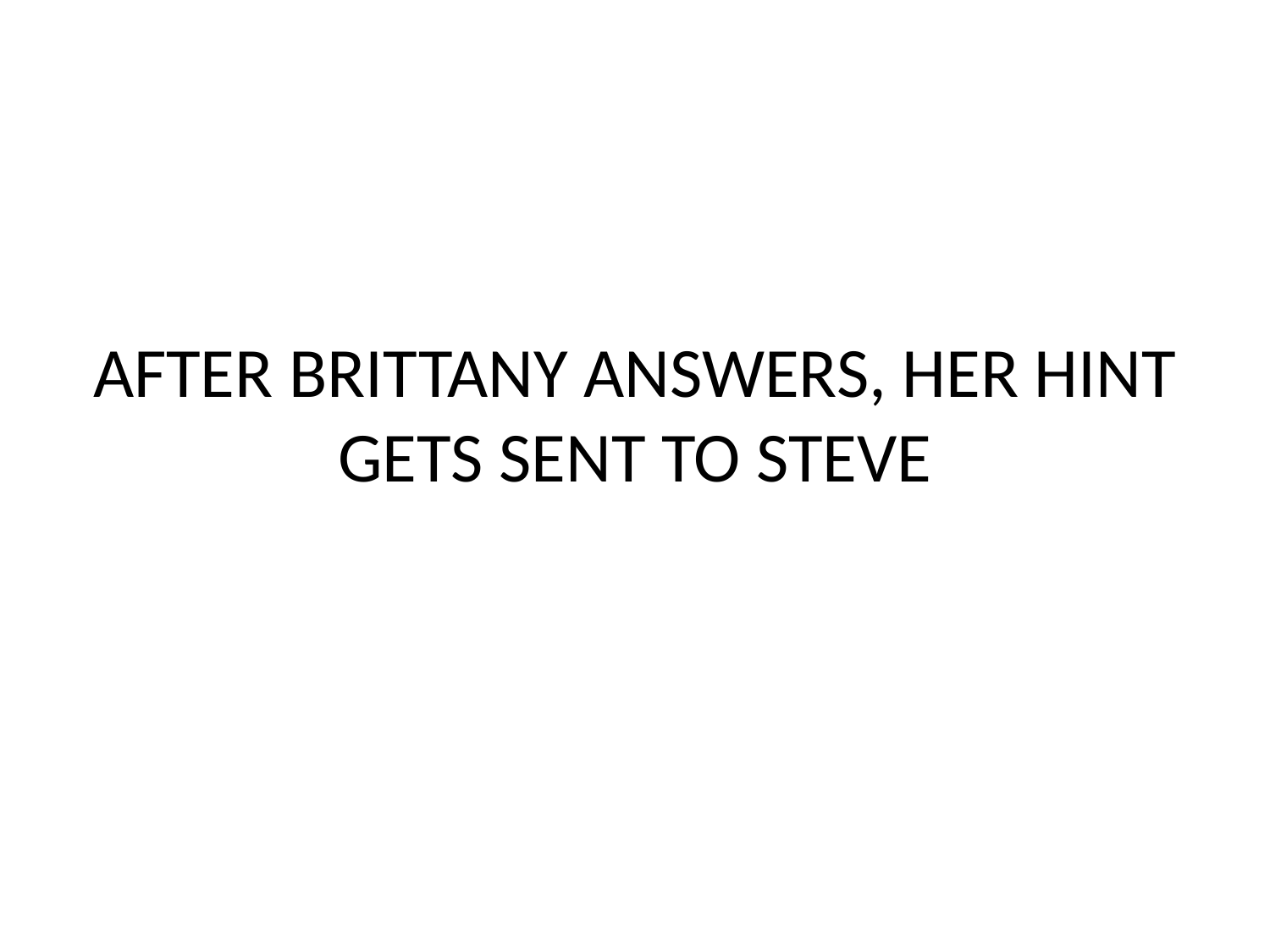

#

AFTER BRITTANY ANSWERS, HER HINT GETS SENT TO STEVE